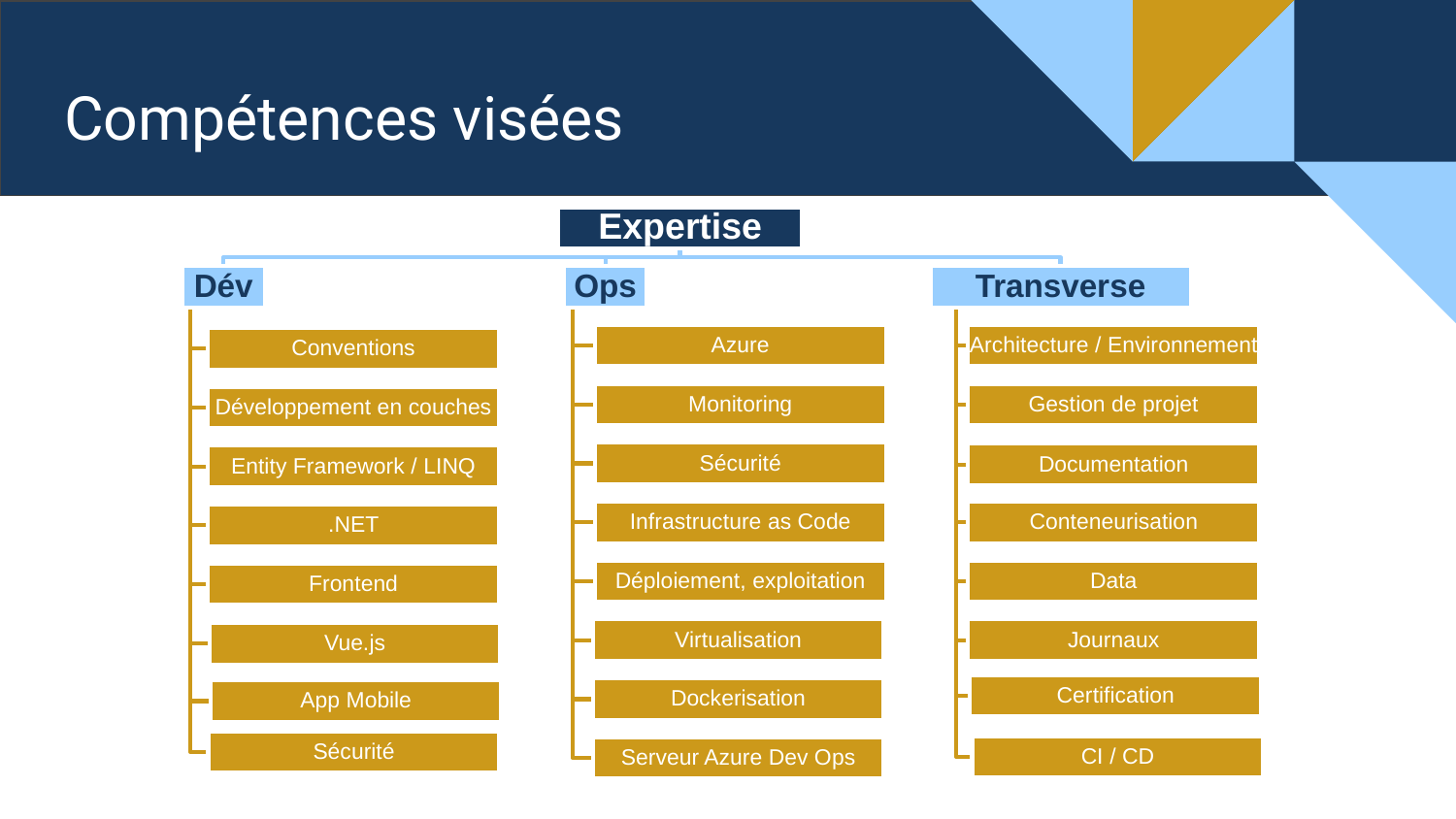

# Compétences visées
Expertise
Dév
Conventions
Développement en couches
Entity Framework / LINQ
.NET
Frontend
Vue.js
App Mobile
Sécurité
Ops
Azure
Monitoring
Sécurité
Infrastructure as Code
Déploiement, exploitation
Virtualisation
Dockerisation
Serveur Azure Dev Ops
Transverse
Architecture / Environnement
Gestion de projet
Documentation
Conteneurisation
Data
Journaux
Certification
CI / CD